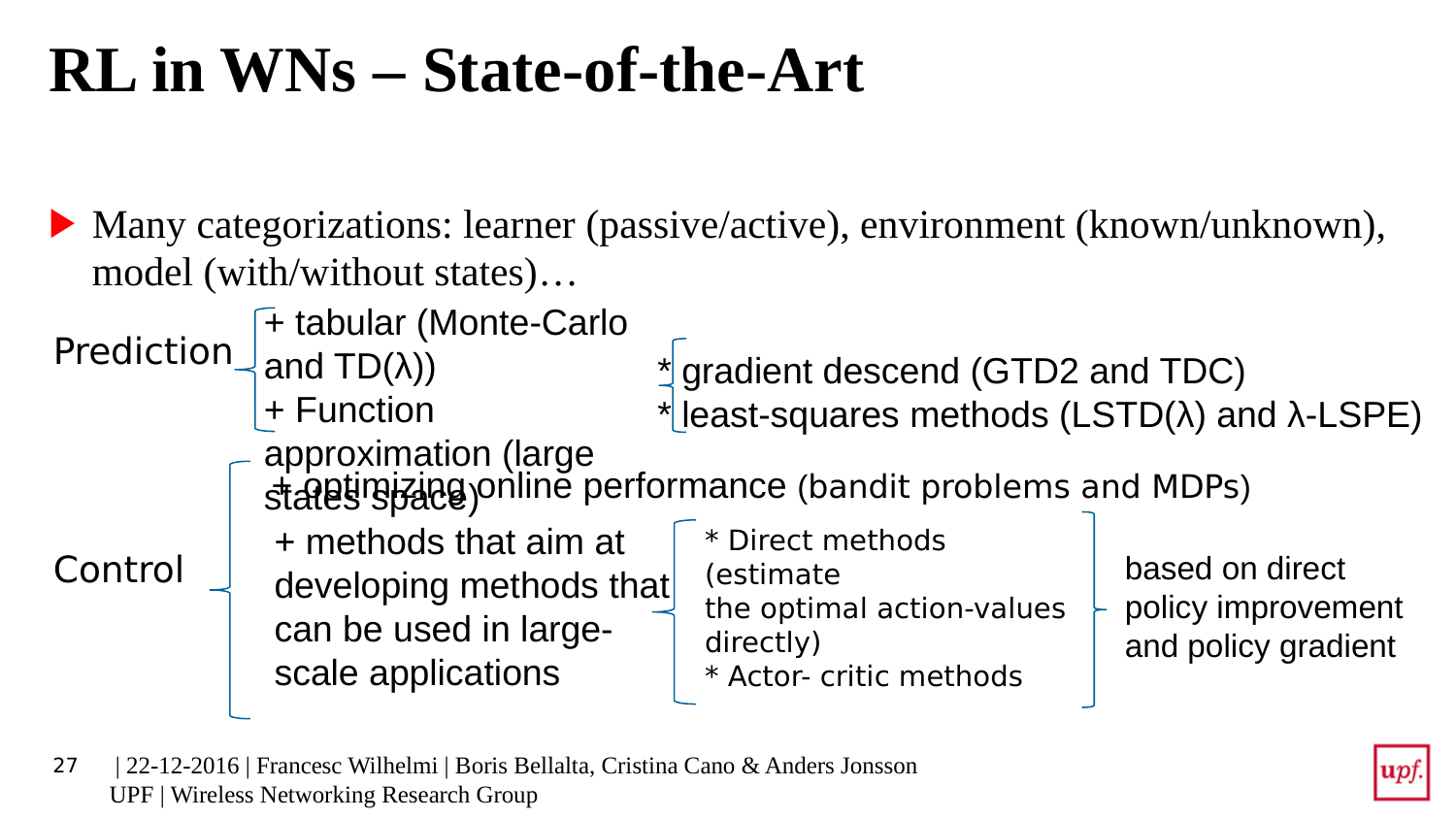

# RL in WNs – State-of-the-Art
Many categorizations: learner (passive/active), environment (known/unknown), model (with/without states)…
+ tabular (Monte-Carlo and TD(λ))
+ Function approximation (large states space)

Prediction

Control

* gradient descend (GTD2 and TDC)
* least-squares methods (LSTD(λ) and λ-LSPE)

+ optimizing online performance (bandit problems and MDPs)

+ methods that aim at developing methods that can be used in large-scale applications

* Direct methods (estimate
the optimal action-values directly)
* Actor- critic methods

based on direct policy improvement and policy gradient
27